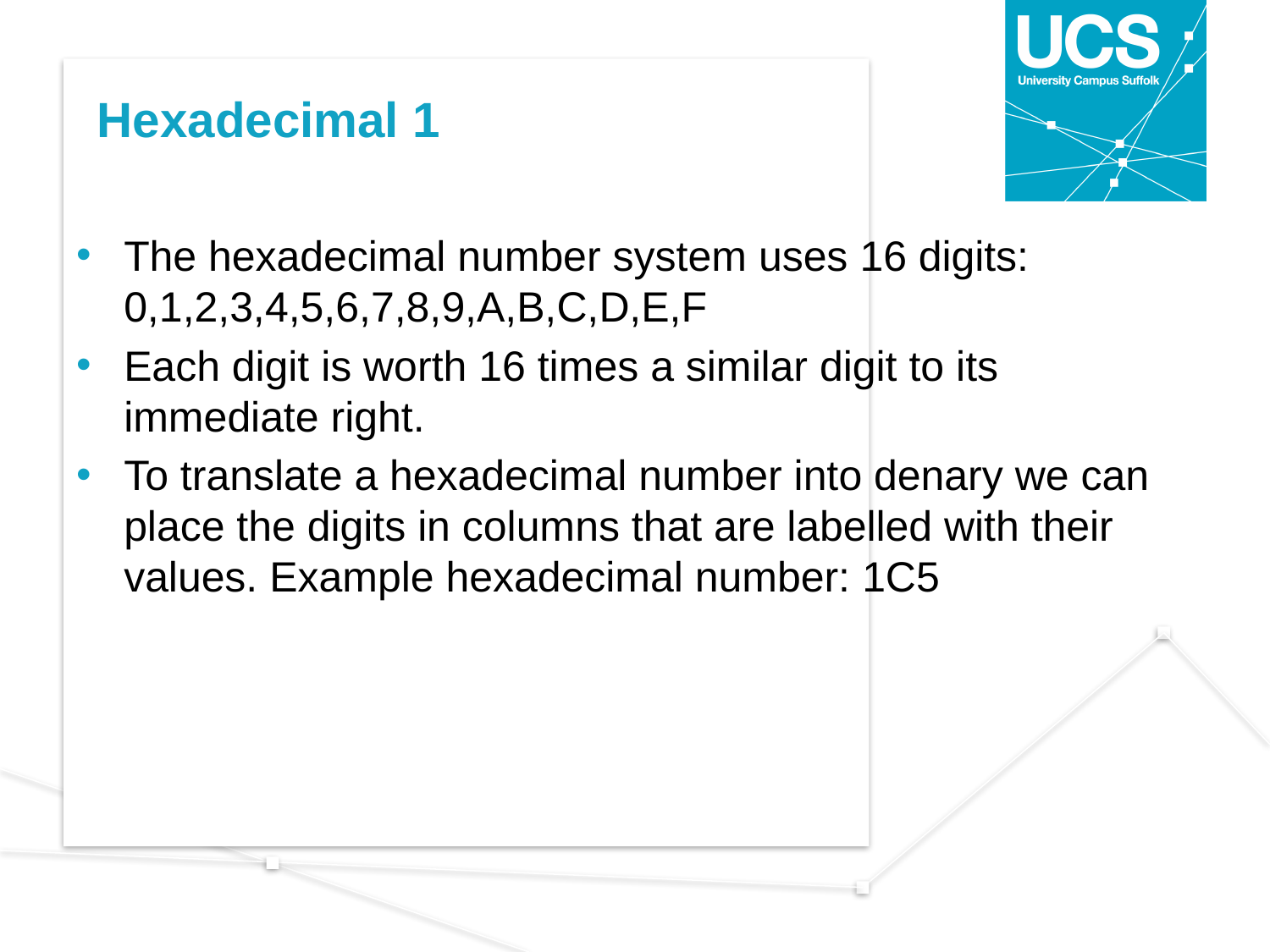

# Hexadecimal 1
The hexadecimal number system uses 16 digits: 0,1,2,3,4,5,6,7,8,9,A,B,C,D,E,F
Each digit is worth 16 times a similar digit to its immediate right.
To translate a hexadecimal number into denary we can place the digits in columns that are labelled with their values. Example hexadecimal number: 1C5